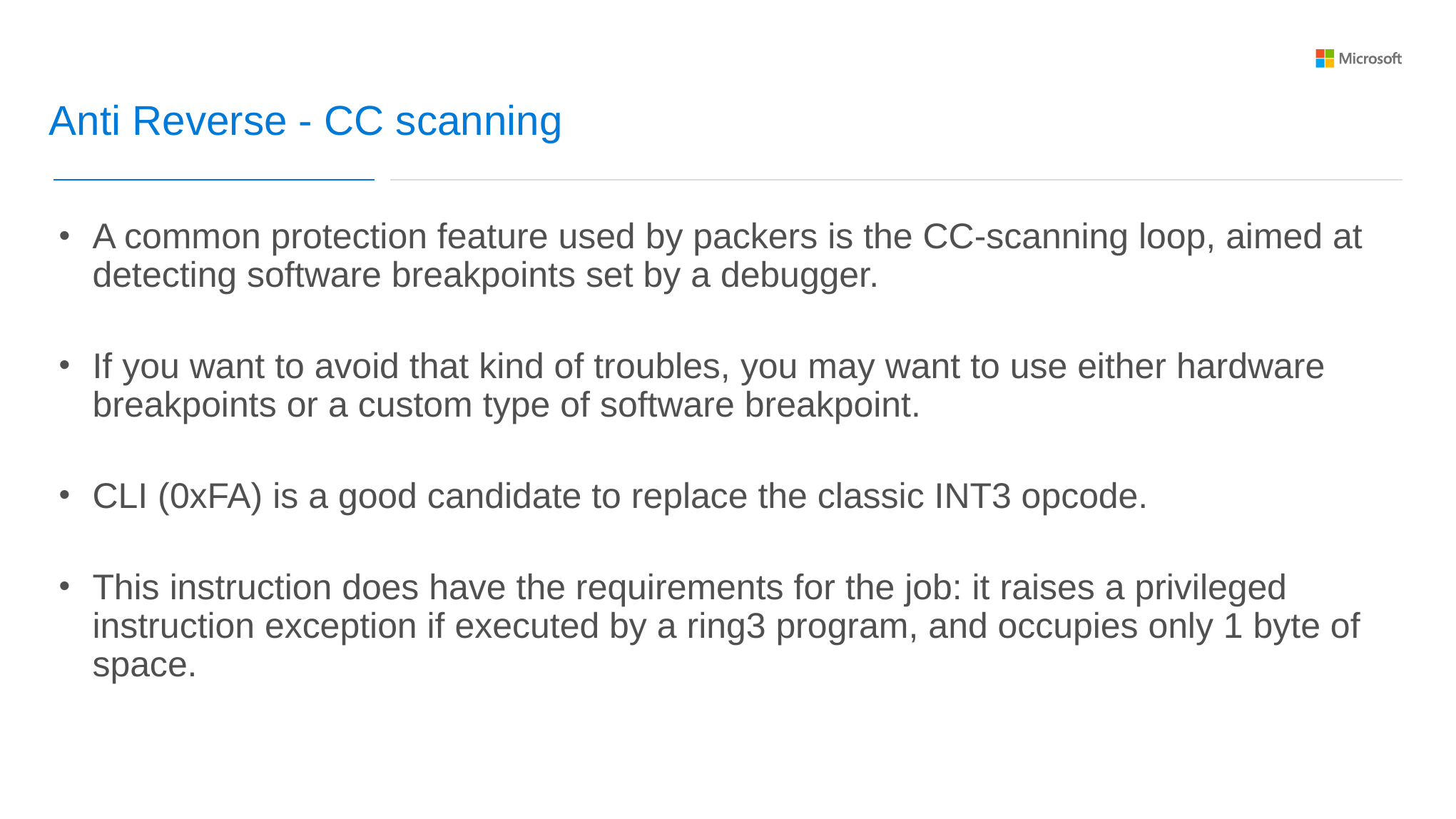

Anti Reverse - CC scanning
A common protection feature used by packers is the CC-scanning loop, aimed at detecting software breakpoints set by a debugger.

If you want to avoid that kind of troubles, you may want to use either hardware breakpoints or a custom type of software breakpoint.

CLI (0xFA) is a good candidate to replace the classic INT3 opcode.

This instruction does have the requirements for the job: it raises a privileged instruction exception if executed by a ring3 program, and occupies only 1 byte of space.